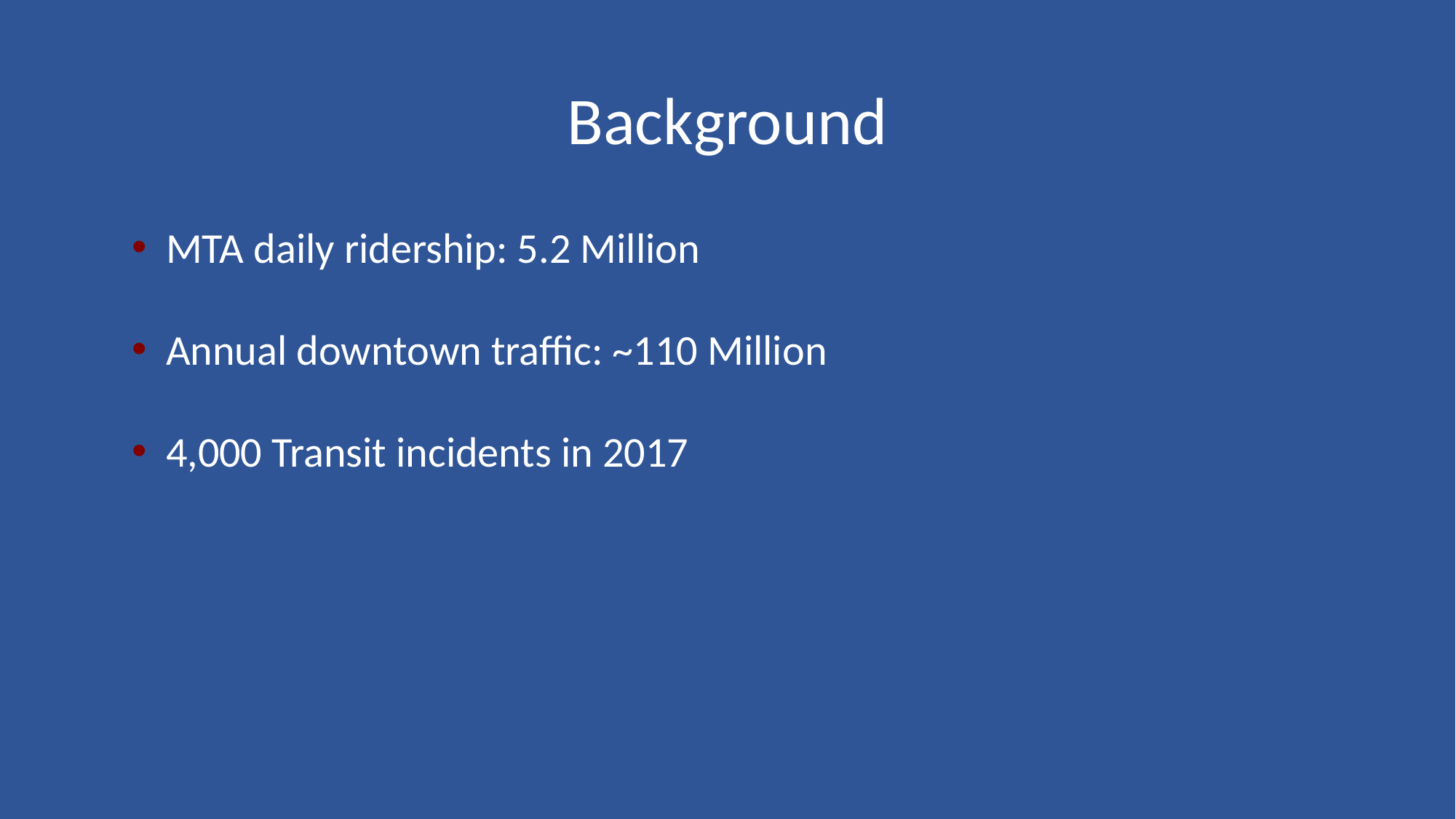

# Background
MTA daily ridership: 5.2 Million

Annual downtown traffic: ~110 Million

4,000 Transit incidents in 2017